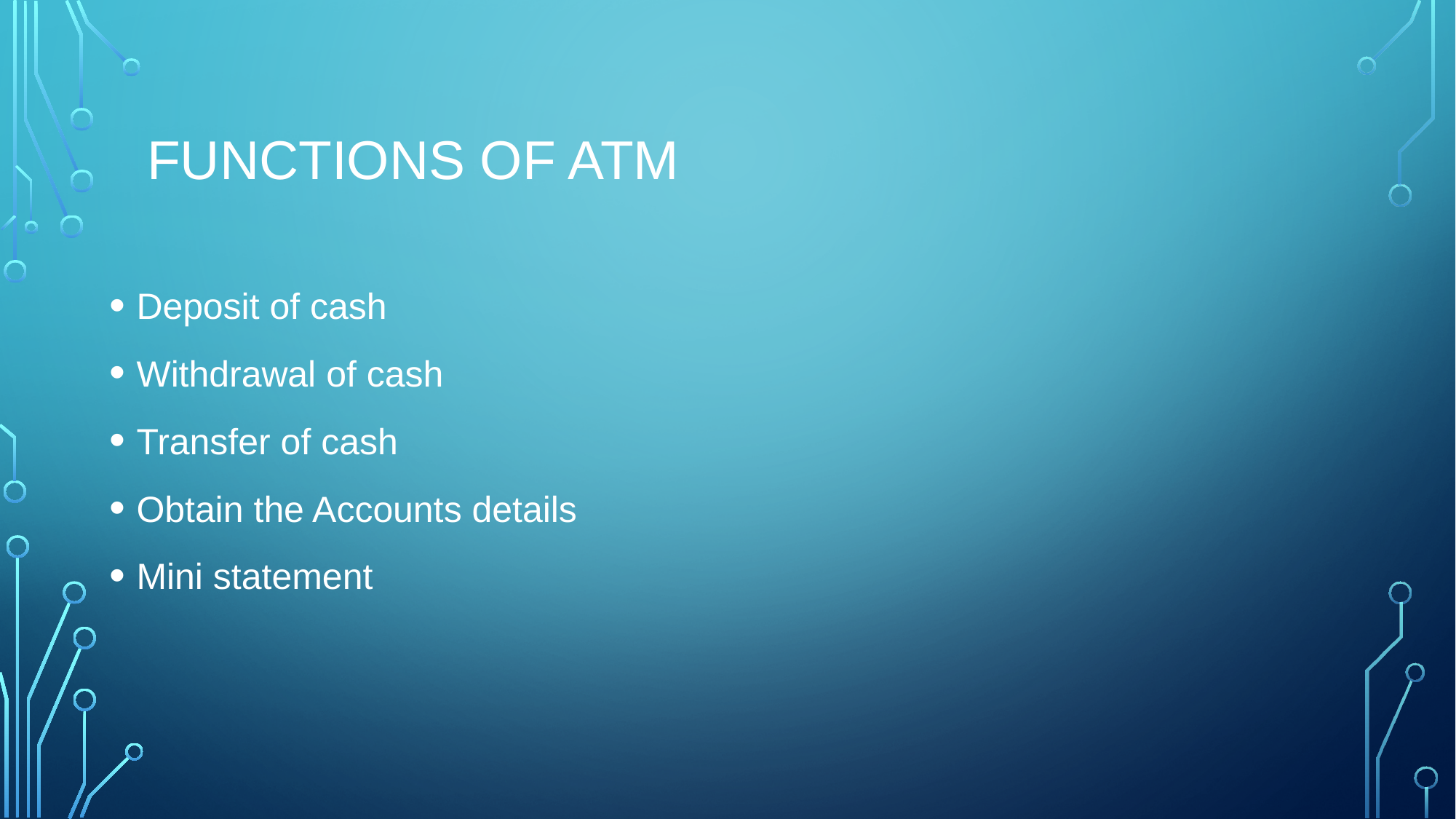

# Functions of ATM
Deposit of cash
Withdrawal of cash
Transfer of cash
Obtain the Accounts details
Mini statement